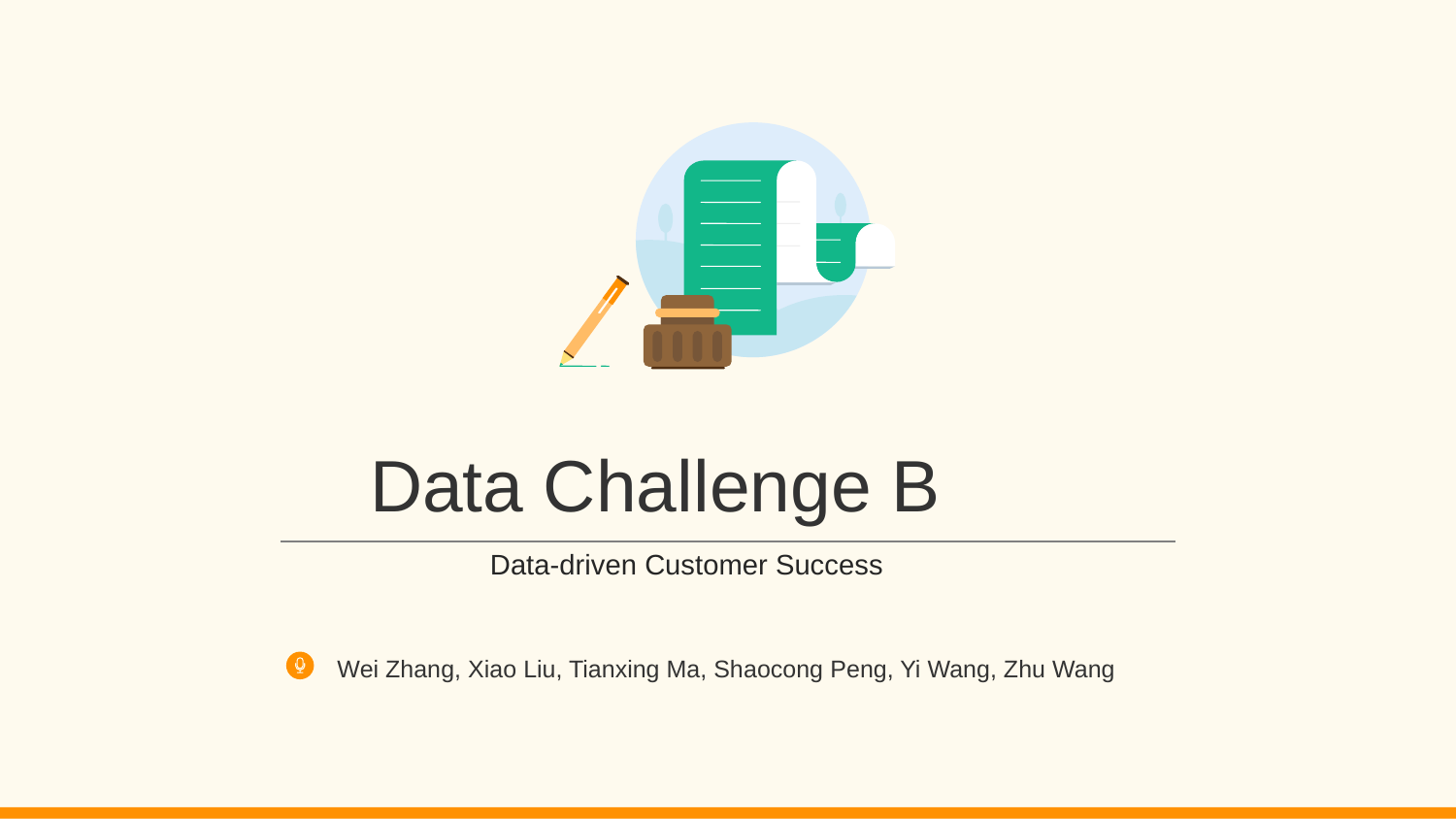

Data Challenge B
Data-driven Customer Success
Wei Zhang, Xiao Liu, Tianxing Ma, Shaocong Peng, Yi Wang, Zhu Wang